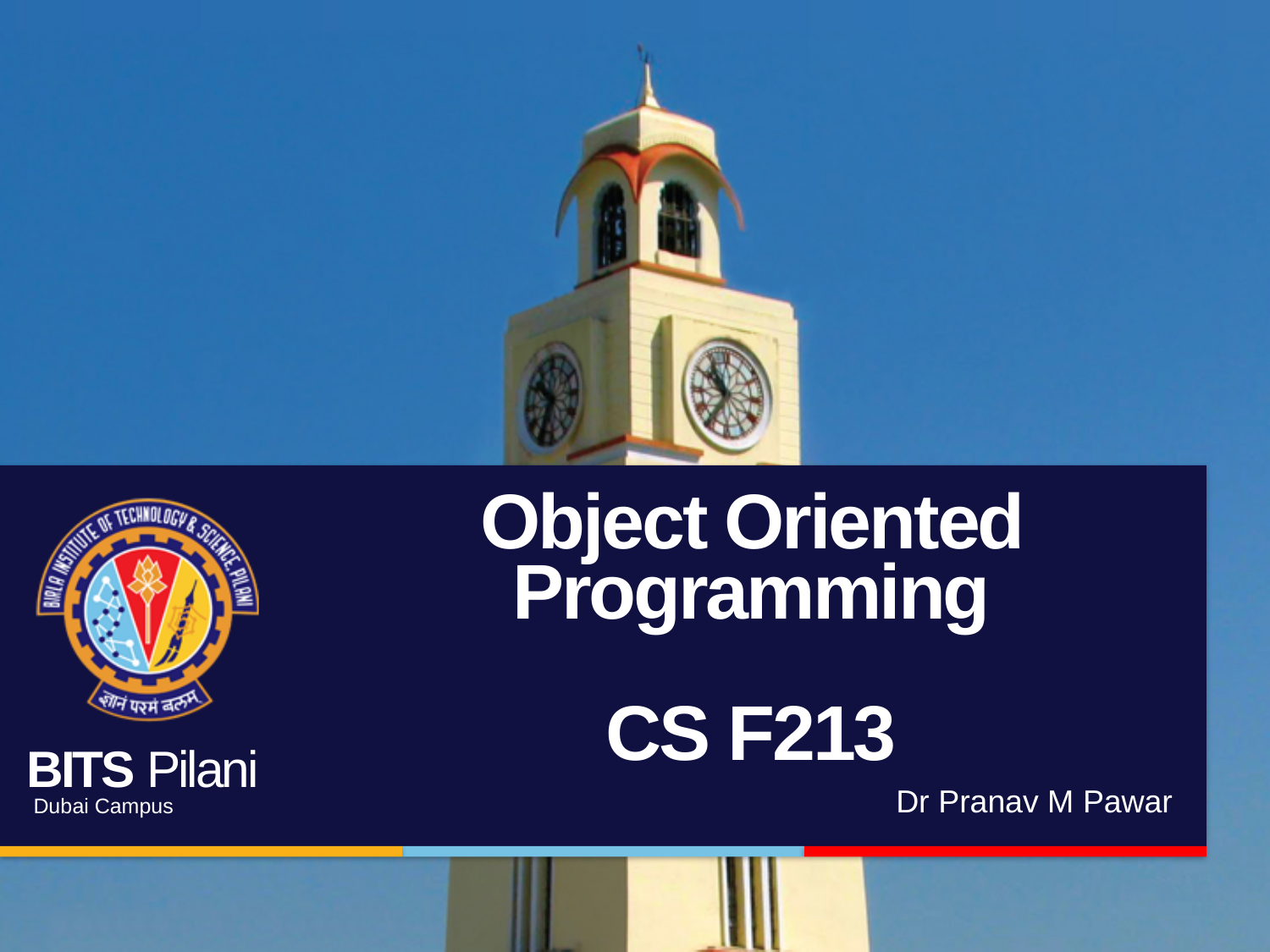

# Object Oriented Programming CS F213
Dr Pranav M Pawar